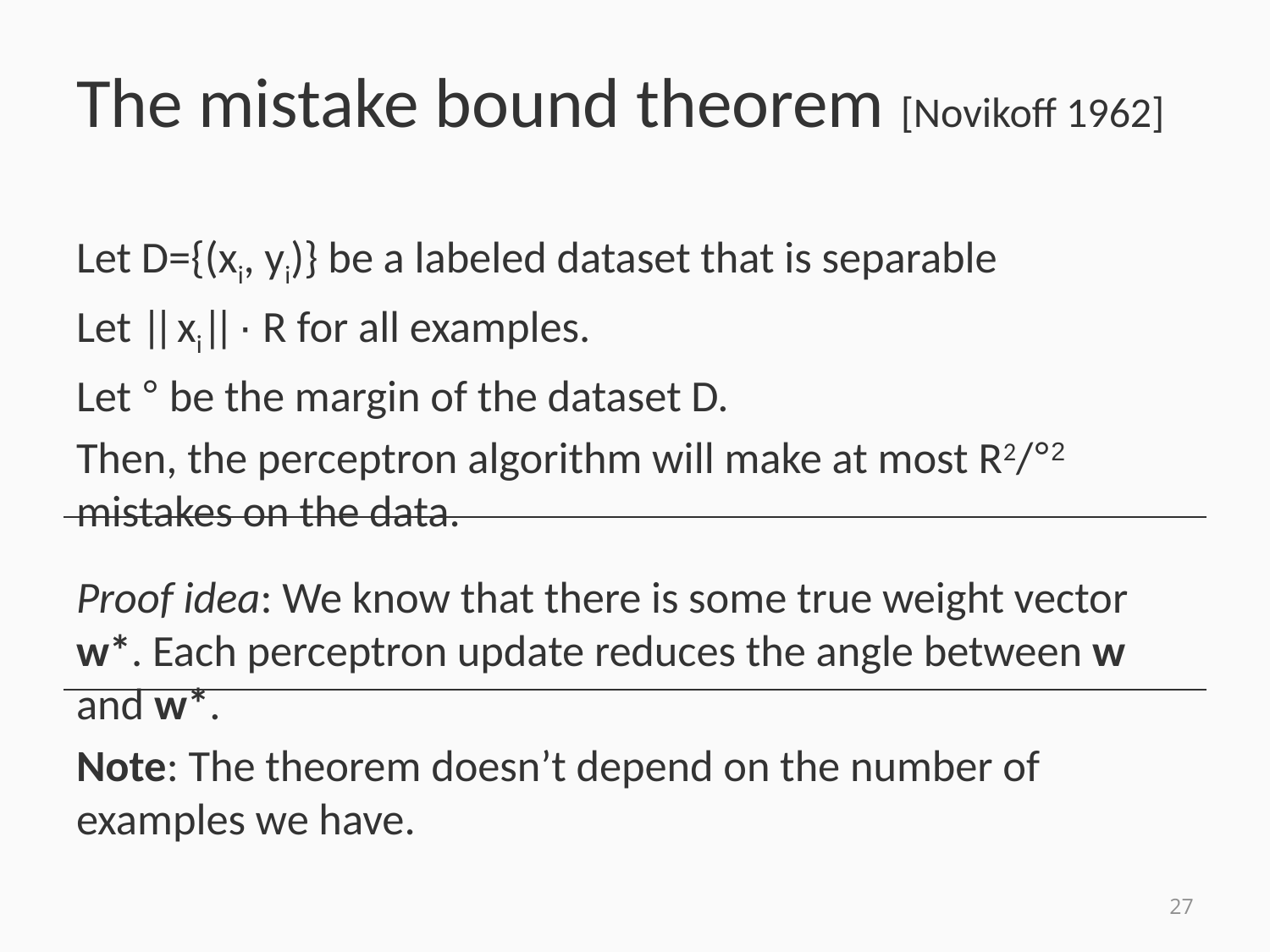

# The mistake bound theorem [Novikoff 1962]
Let D={(xi, yi)} be a labeled dataset that is separable
Let ||   xi||   · R for all examples.
Let ° be the margin of the dataset D.
Then, the perceptron algorithm will make at most R2/°2 mistakes on the data.

Proof idea: We know that there is some true weight vector w*. Each perceptron update reduces the angle between w and w*.
Note: The theorem doesn’t depend on the number of examples we have.
27